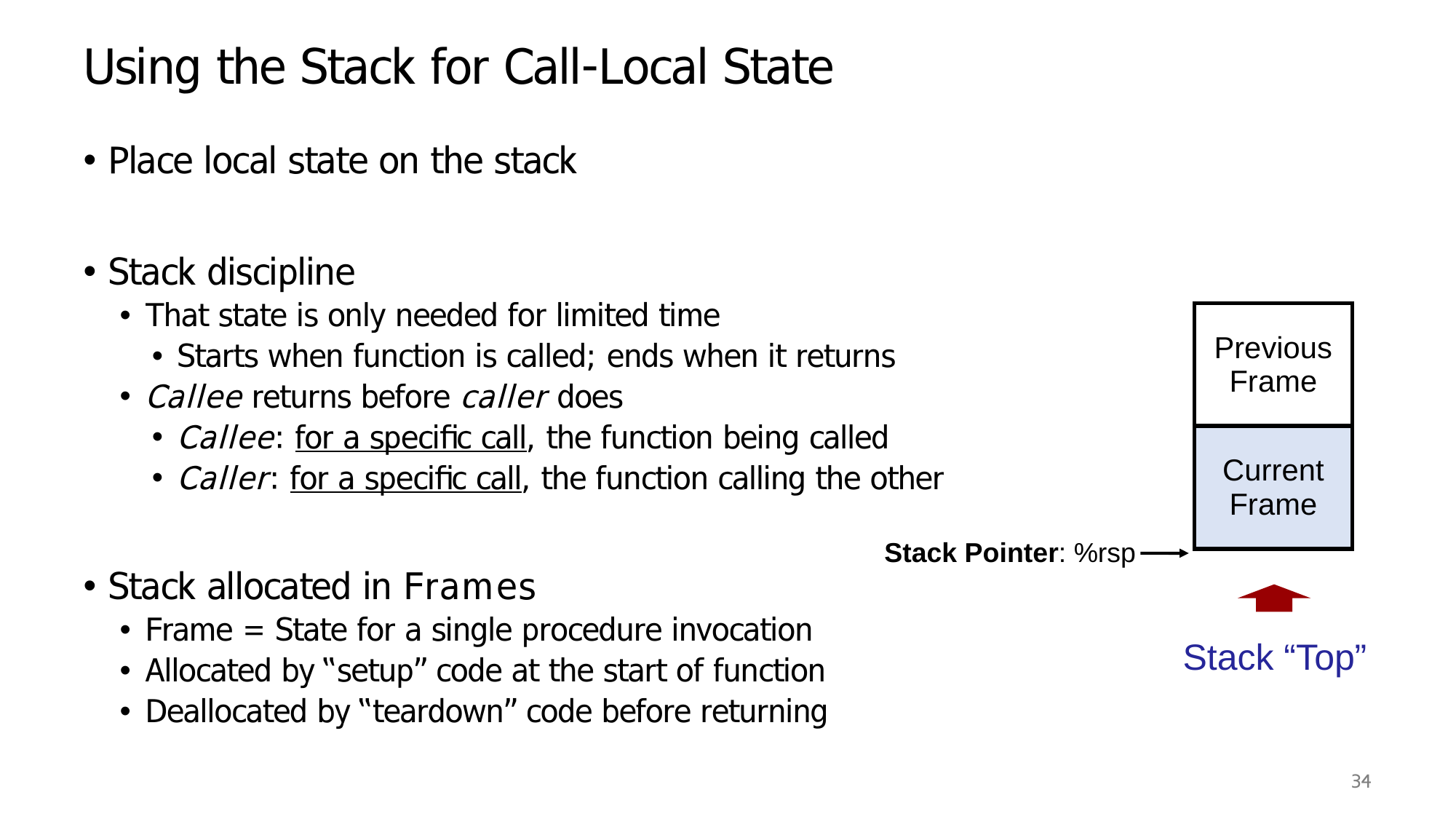

# Using the Stack for Call-Local State
Place local state on the stack

Stack discipline
That state is only needed for limited time
Starts when function is called; ends when it returns
Callee returns before caller does
Callee: for a specific call, the function being called
Caller: for a specific call, the function calling the other

Stack allocated in Frames
Frame = State for a single procedure invocation
Allocated by “setup” code at the start of function
Deallocated by “teardown” code before returning
| Previous Frame |
| --- |
| Current Frame |
Stack Pointer: %rsp

Stack “Top”
34